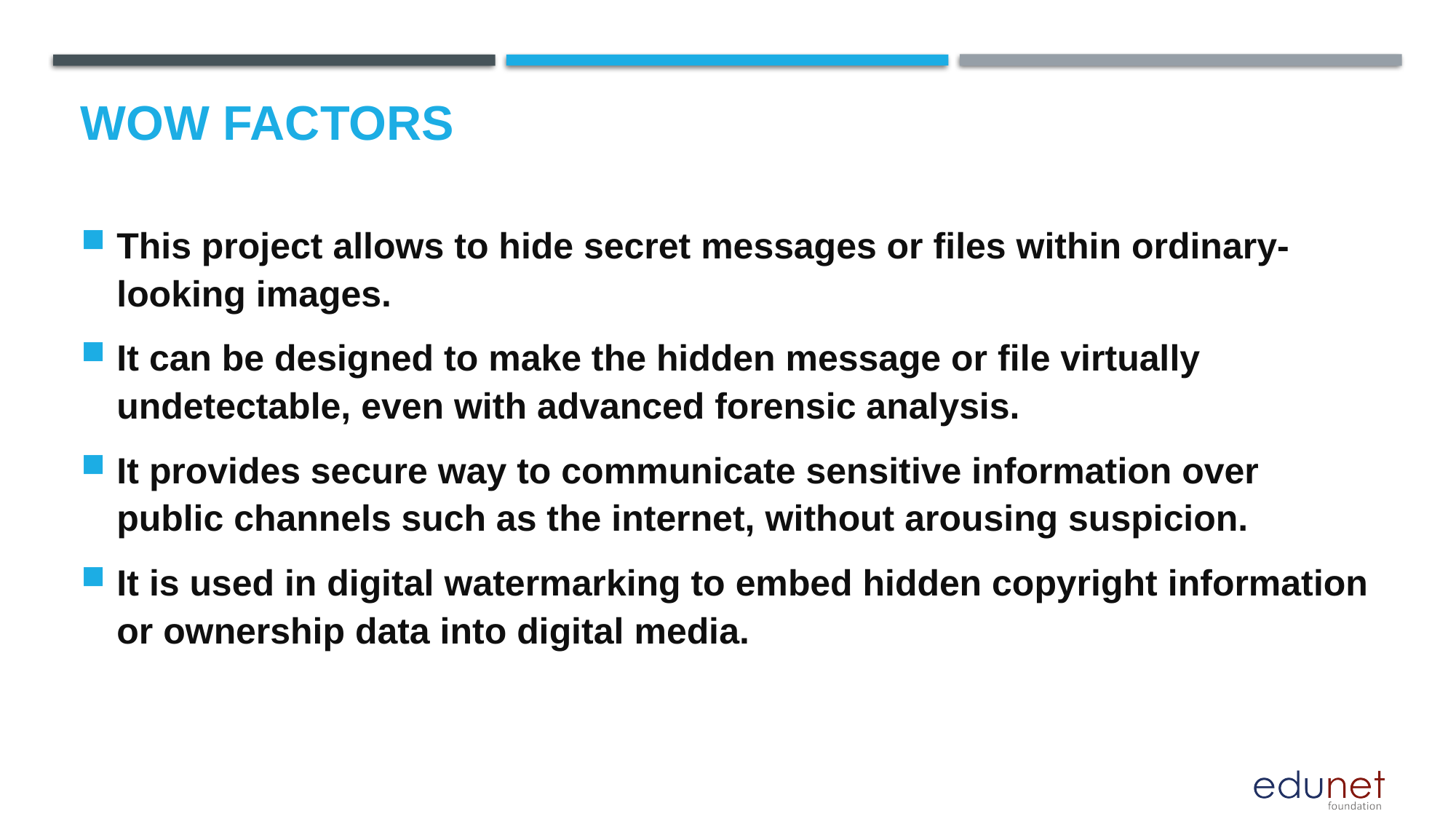

# Wow factors
This project allows to hide secret messages or files within ordinary-looking images.
It can be designed to make the hidden message or file virtually undetectable, even with advanced forensic analysis.
It provides secure way to communicate sensitive information over public channels such as the internet, without arousing suspicion.
It is used in digital watermarking to embed hidden copyright information or ownership data into digital media.